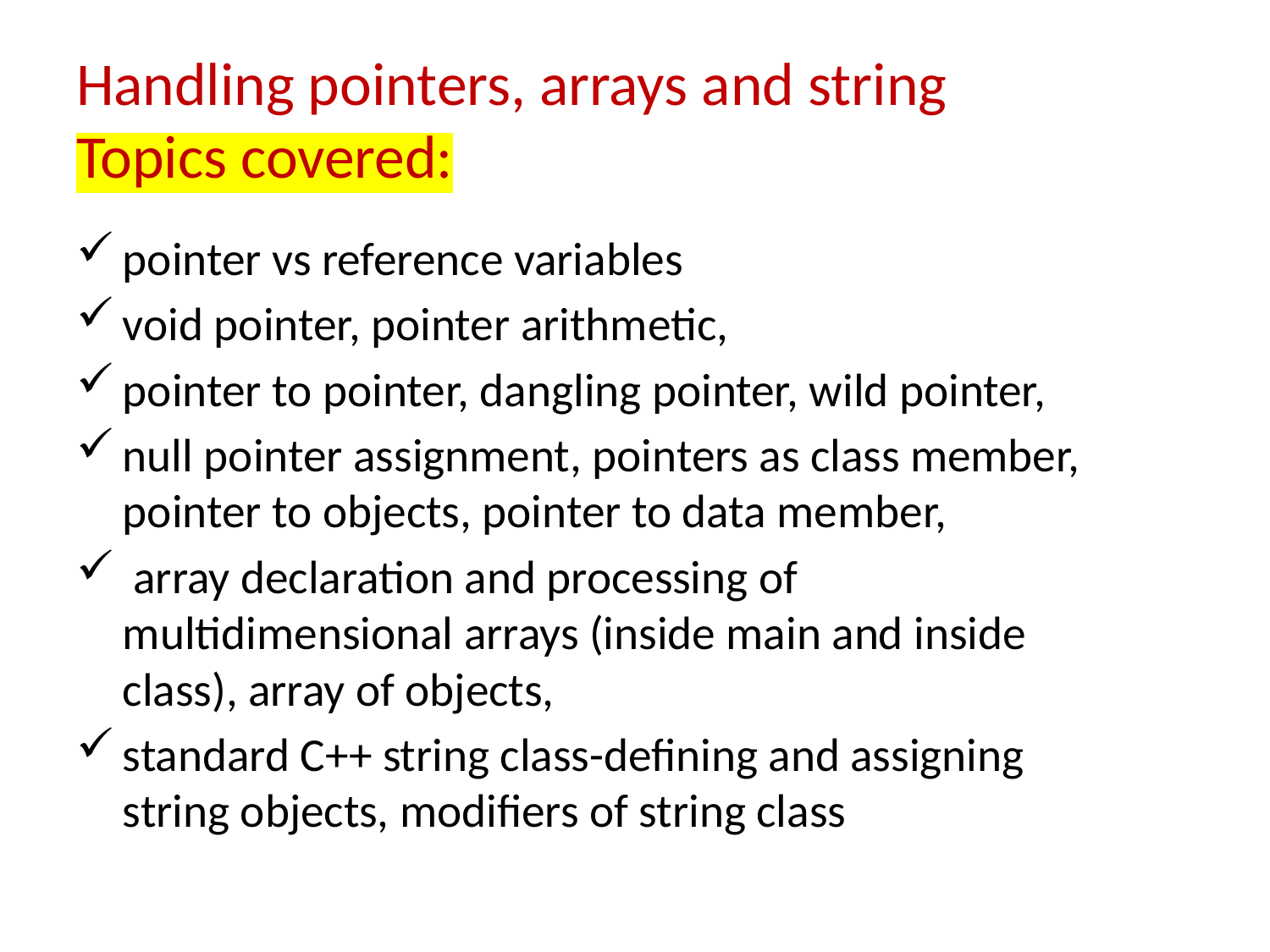

# Handling pointers, arrays and string Topics covered:
pointer vs reference variables
void pointer, pointer arithmetic,
pointer to pointer, dangling pointer, wild pointer,
null pointer assignment, pointers as class member, pointer to objects, pointer to data member,
 array declaration and processing of multidimensional arrays (inside main and inside class), array of objects,
standard C++ string class-defining and assigning string objects, modifiers of string class